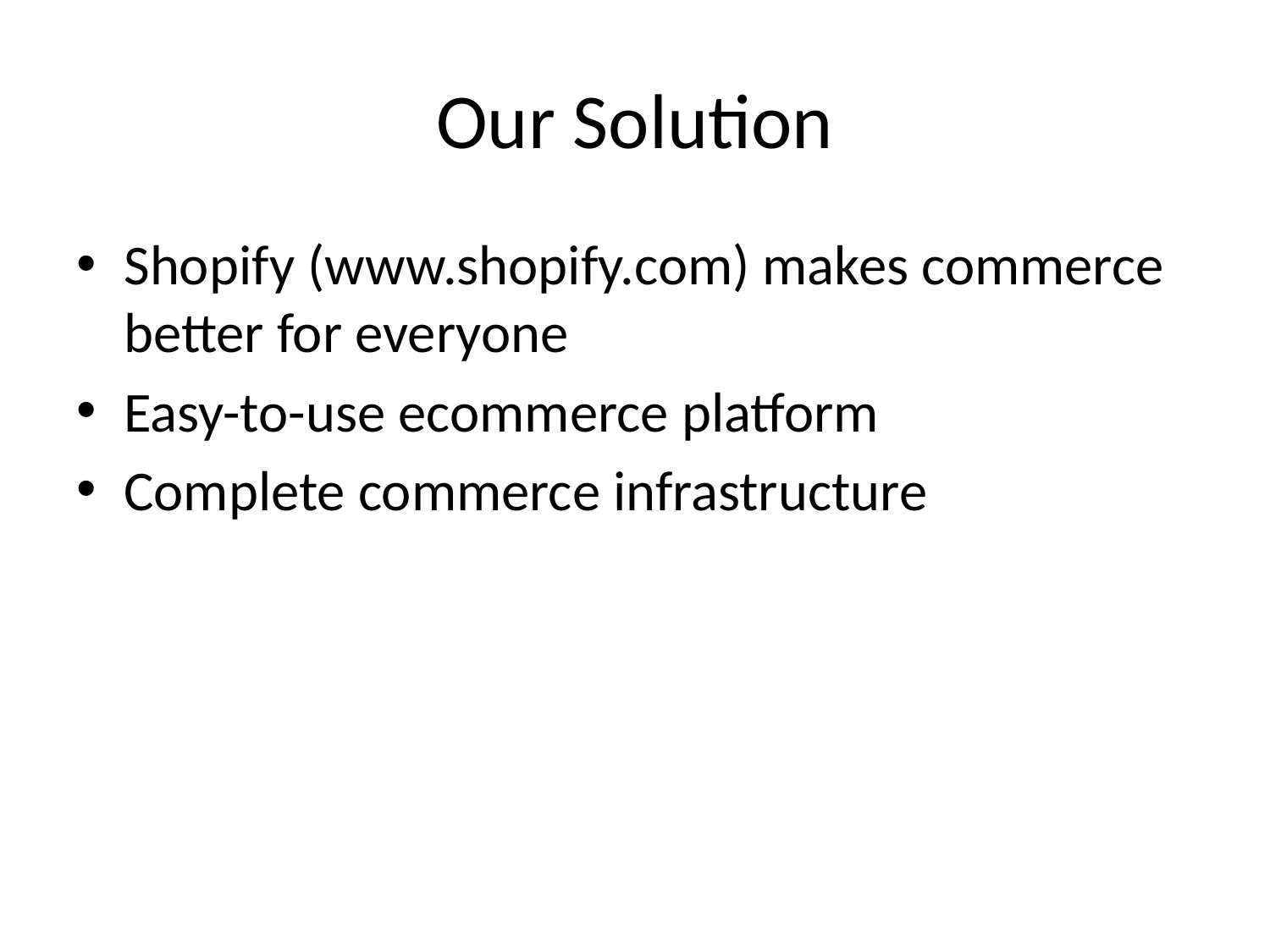

# Our Solution
Shopify (www.shopify.com) makes commerce better for everyone
Easy-to-use ecommerce platform
Complete commerce infrastructure